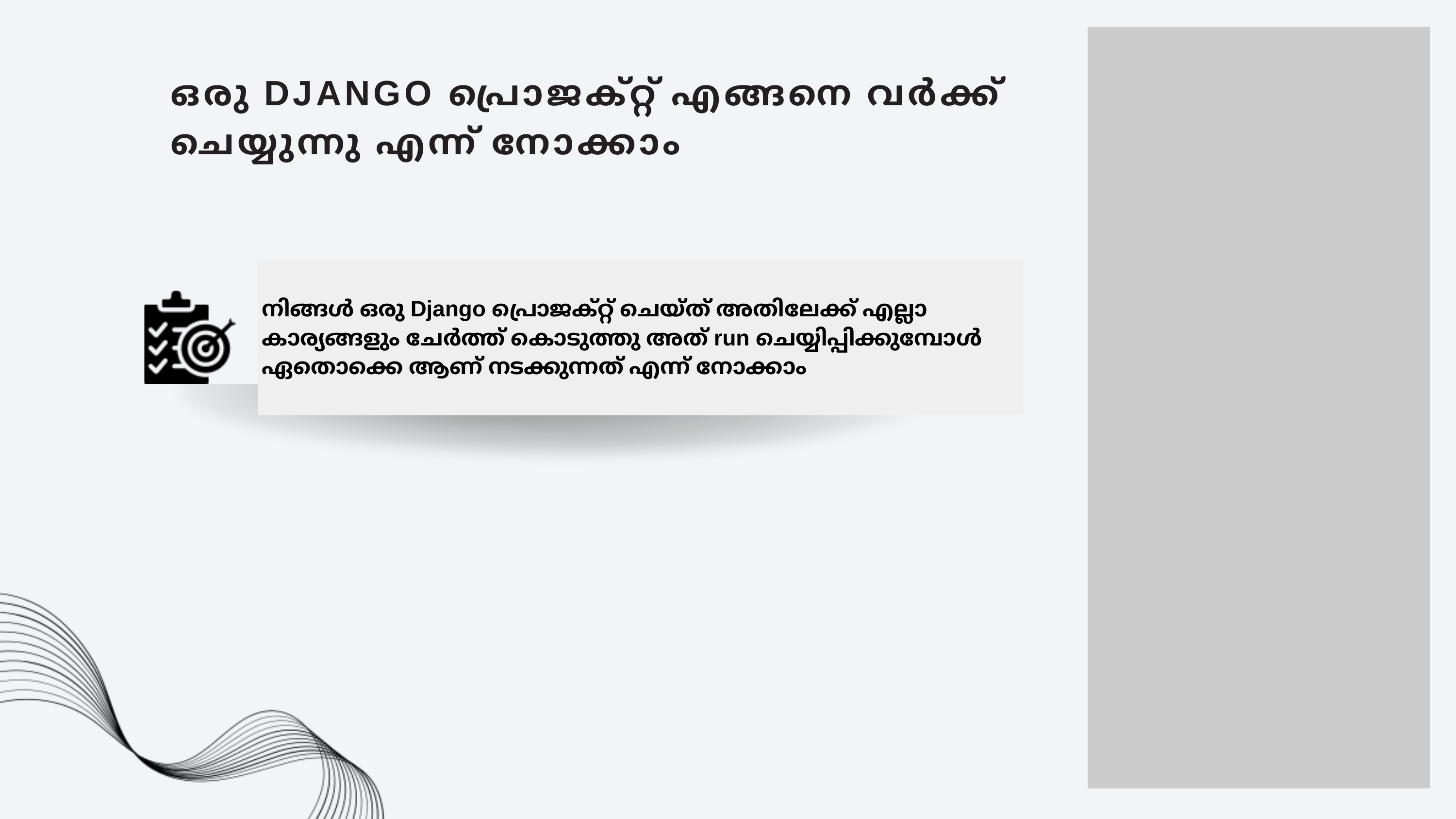

ഒരു DJANGO പ്രൊജക്റ്റ് എങ്ങനെ വർക്ക് ചെയ്യുന്നു എന്ന് നോക്കാം

നിങ്ങൾ ഒരു Django പ്രൊജക്റ്റ് ചെയ്ത് അതിലേക്ക് എല്ലാ കാര്യങ്ങളും ചേർത്ത് കൊടുത്തു അത് run ചെയ്യിപ്പിക്കുമ്പോൾ ഏതൊക്കെ ആണ് നടക്കുന്നത് എന്ന് നോക്കാം